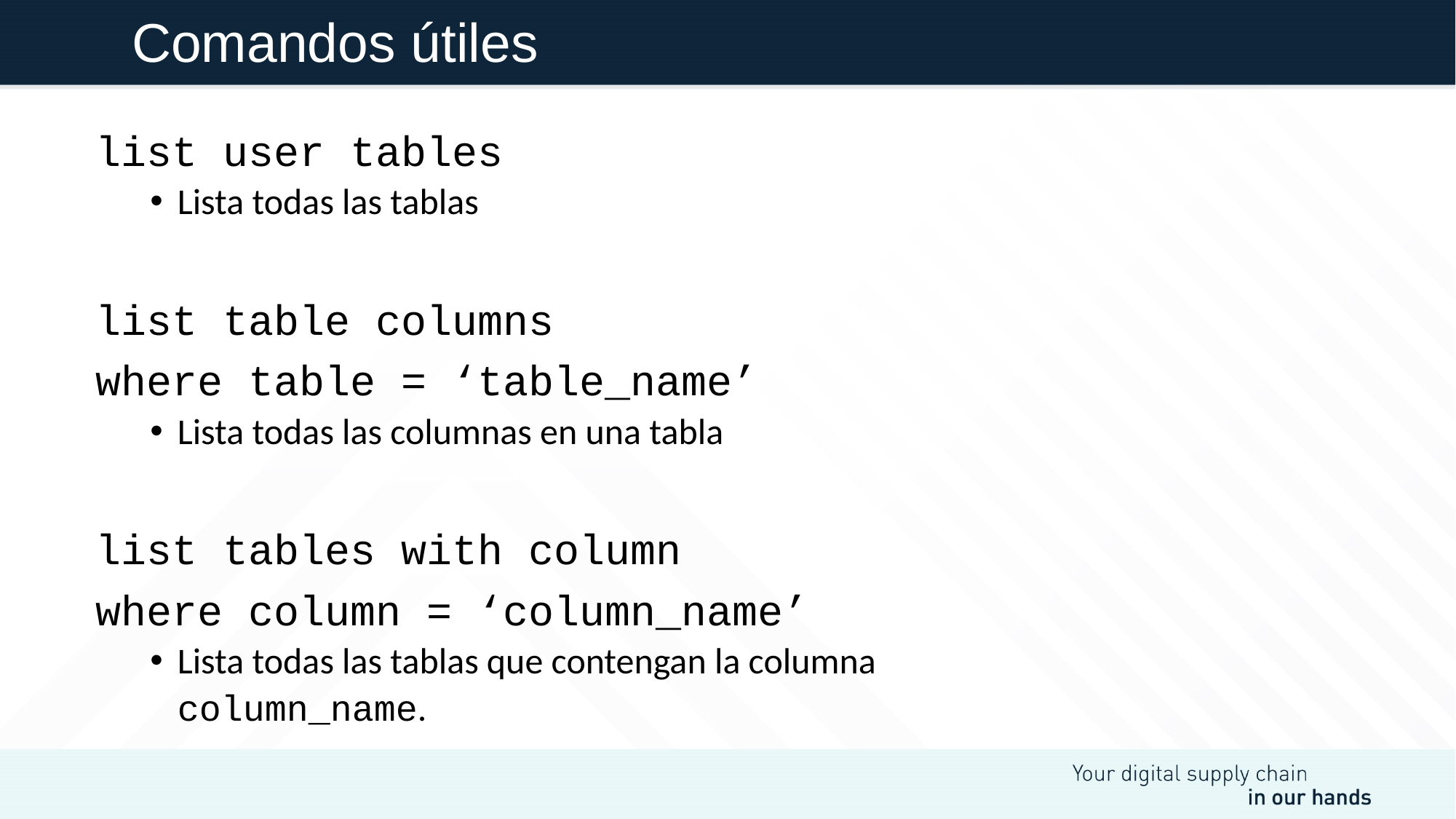

# Comandos útiles
list user tables
Lista todas las tablas

list table columns
where table = ‘table_name’
Lista todas las columnas en una tabla

list tables with column
where column = ‘column_name’
Lista todas las tablas que contengan la columna
	column_name.